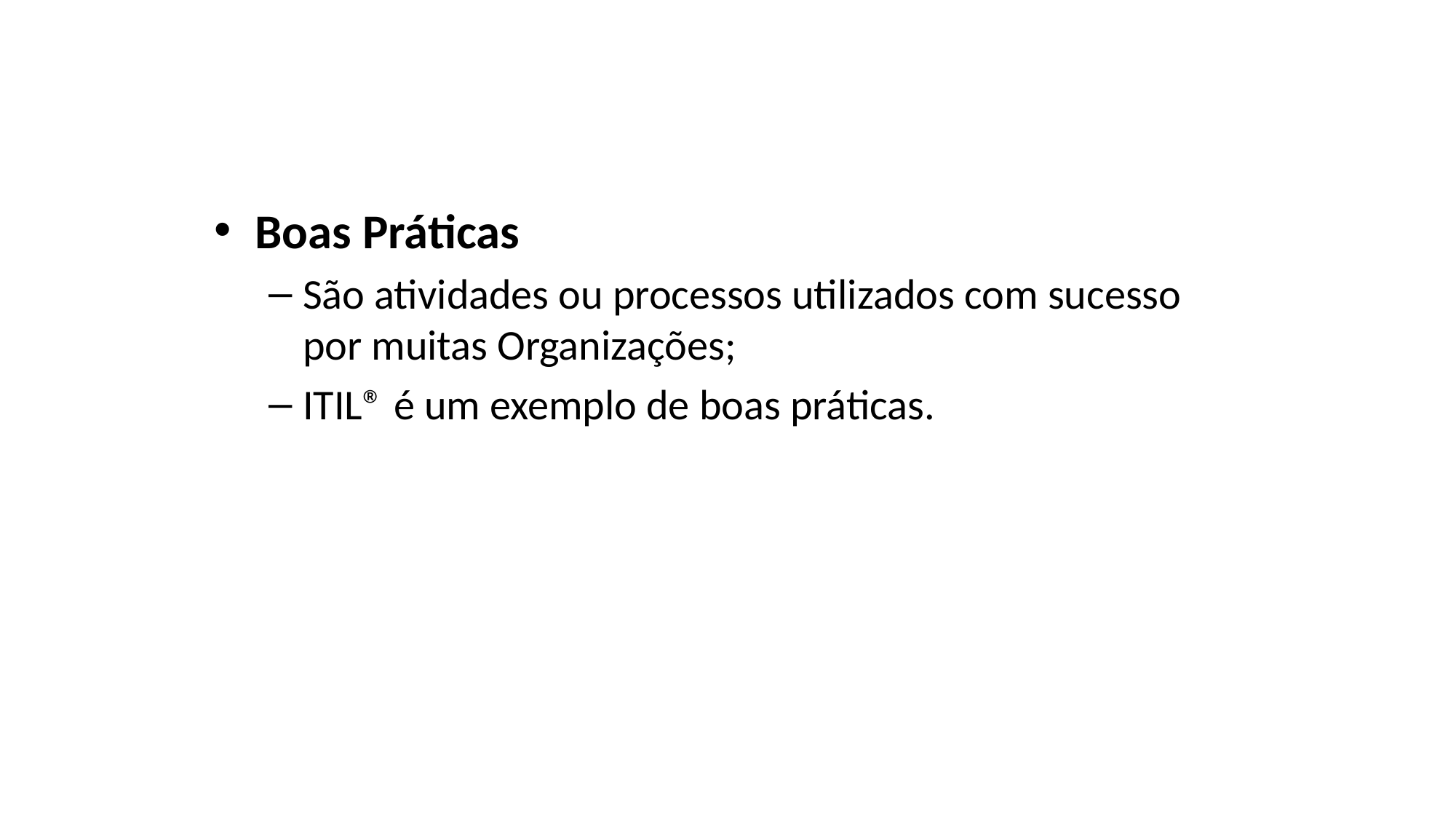

Boas Práticas
São atividades ou processos utilizados com sucesso por muitas Organizações;
ITIL® é um exemplo de boas práticas.